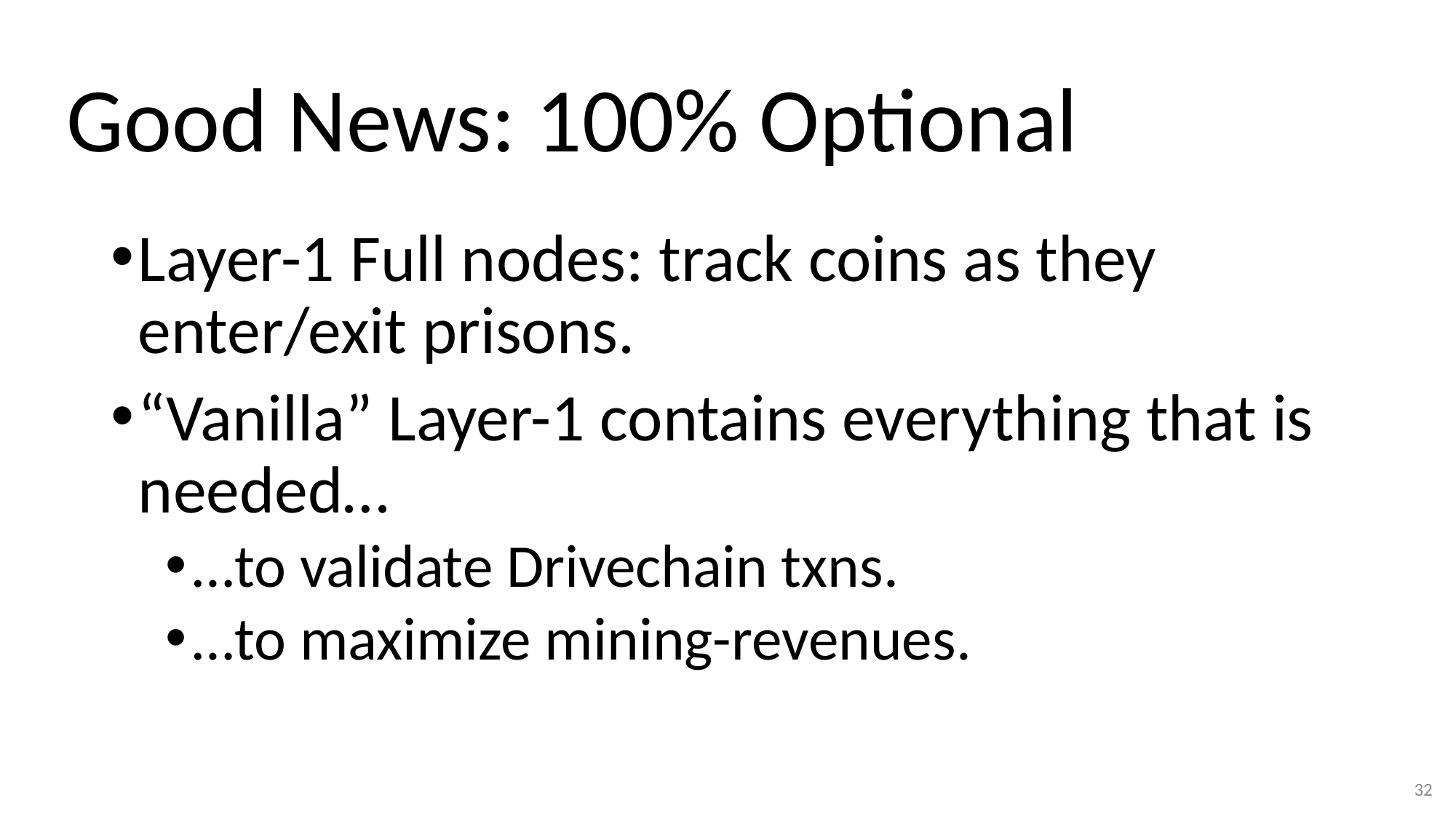

# Good News: 100% Optional
Layer-1 Full nodes: track coins as they enter/exit prisons.
“Vanilla” Layer-1 contains everything that is needed…
…to validate Drivechain txns.
…to maximize mining-revenues.
32